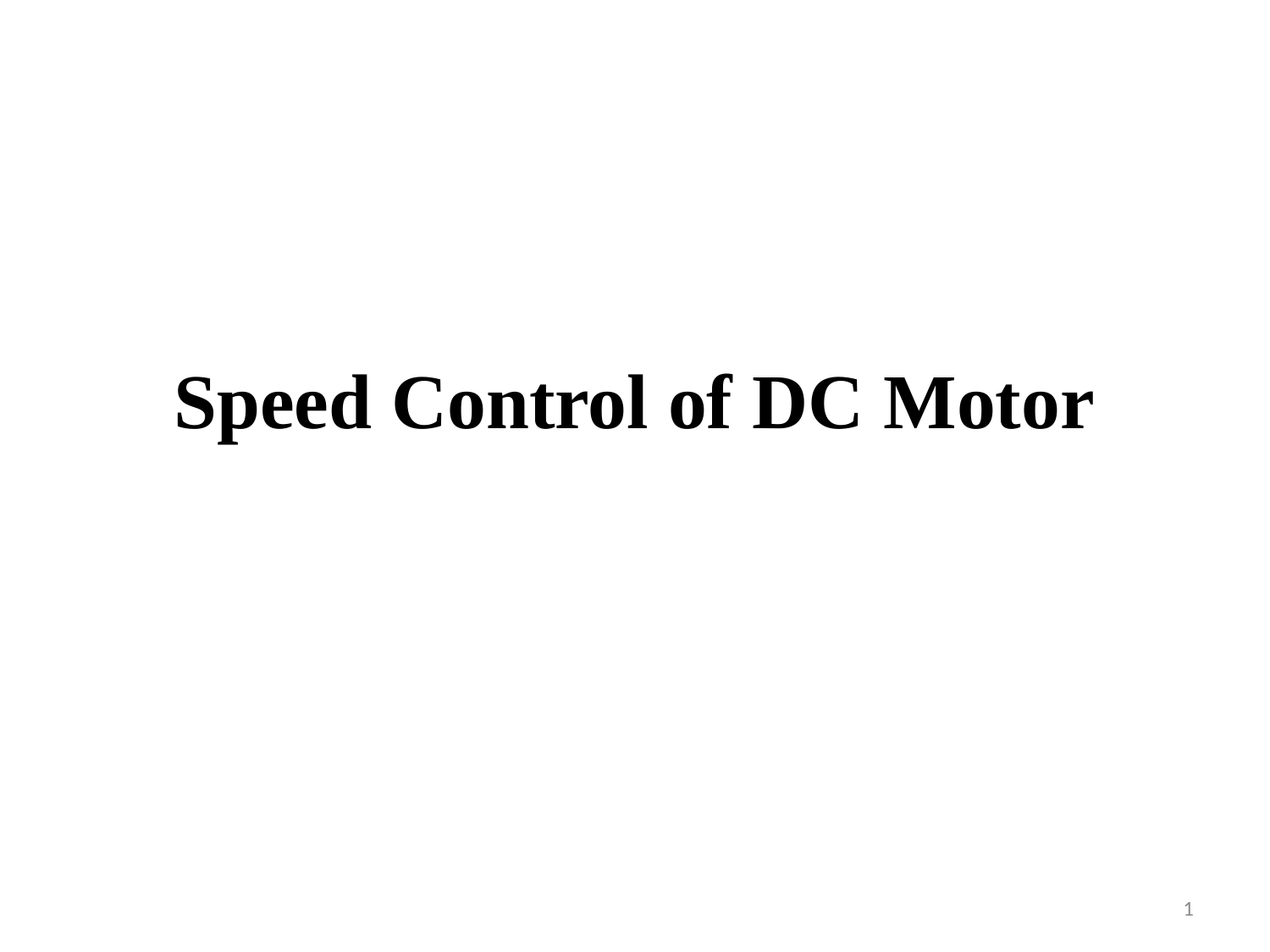

# Speed Control of DC Motor
1